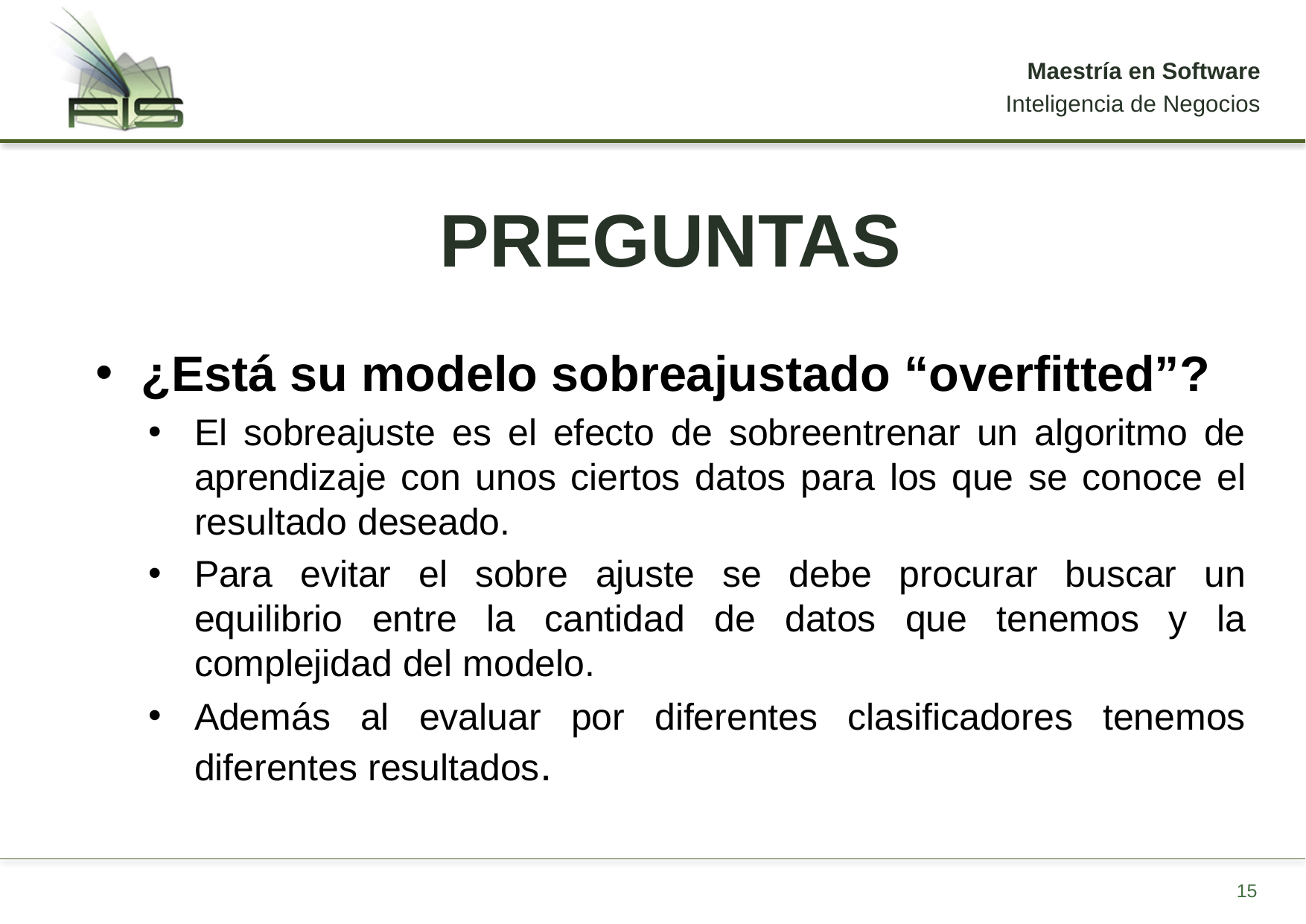

# PREGUNTAS
¿Está su modelo sobreajustado “overfitted”?
El sobreajuste es el efecto de sobreentrenar un algoritmo de aprendizaje con unos ciertos datos para los que se conoce el resultado deseado.
Para evitar el sobre ajuste se debe procurar buscar un equilibrio entre la cantidad de datos que tenemos y la complejidad del modelo.
Además al evaluar por diferentes clasificadores tenemos diferentes resultados.
15